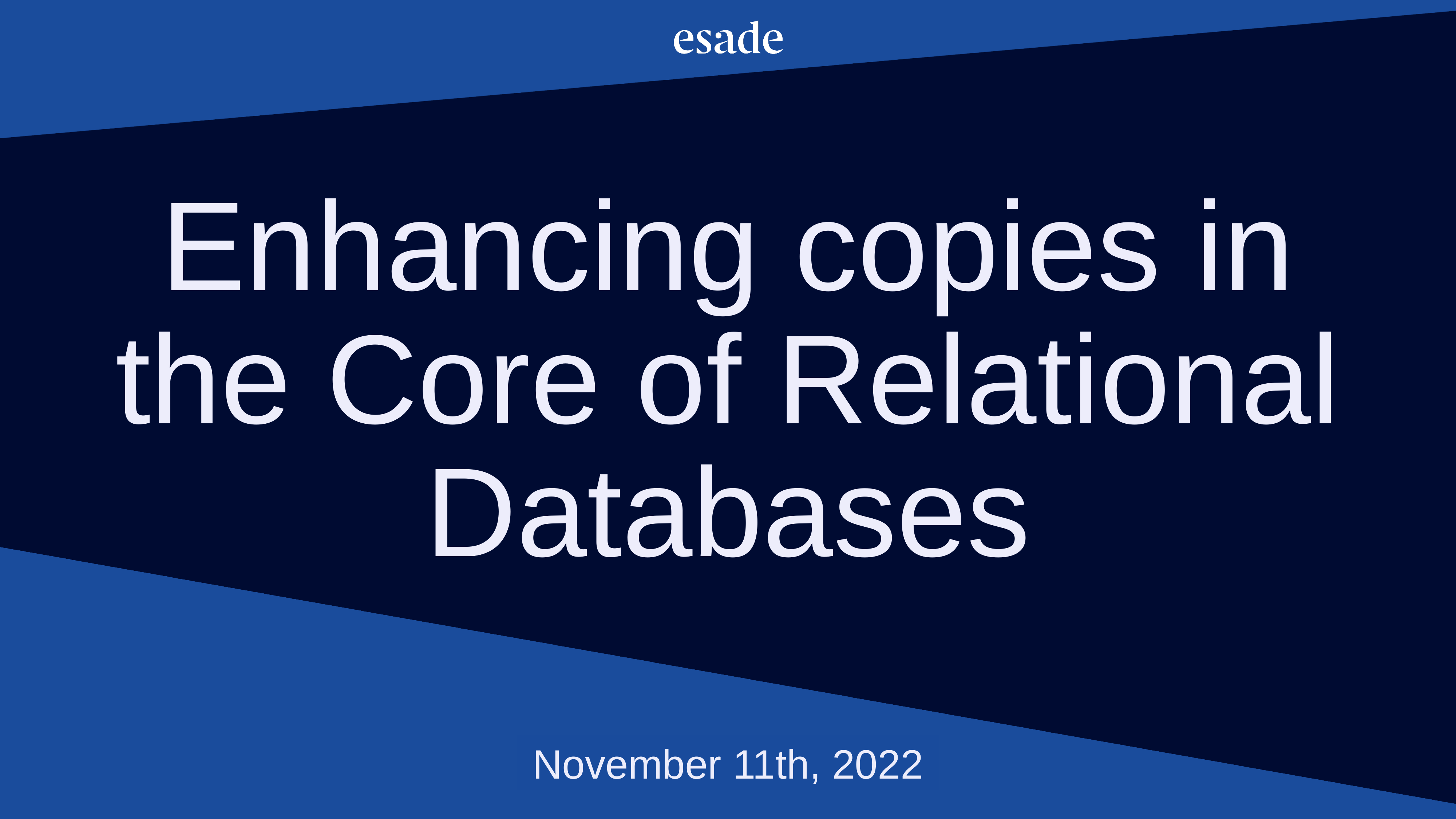

Enhancing copies in the Core of Relational Databases
November 11th, 2022